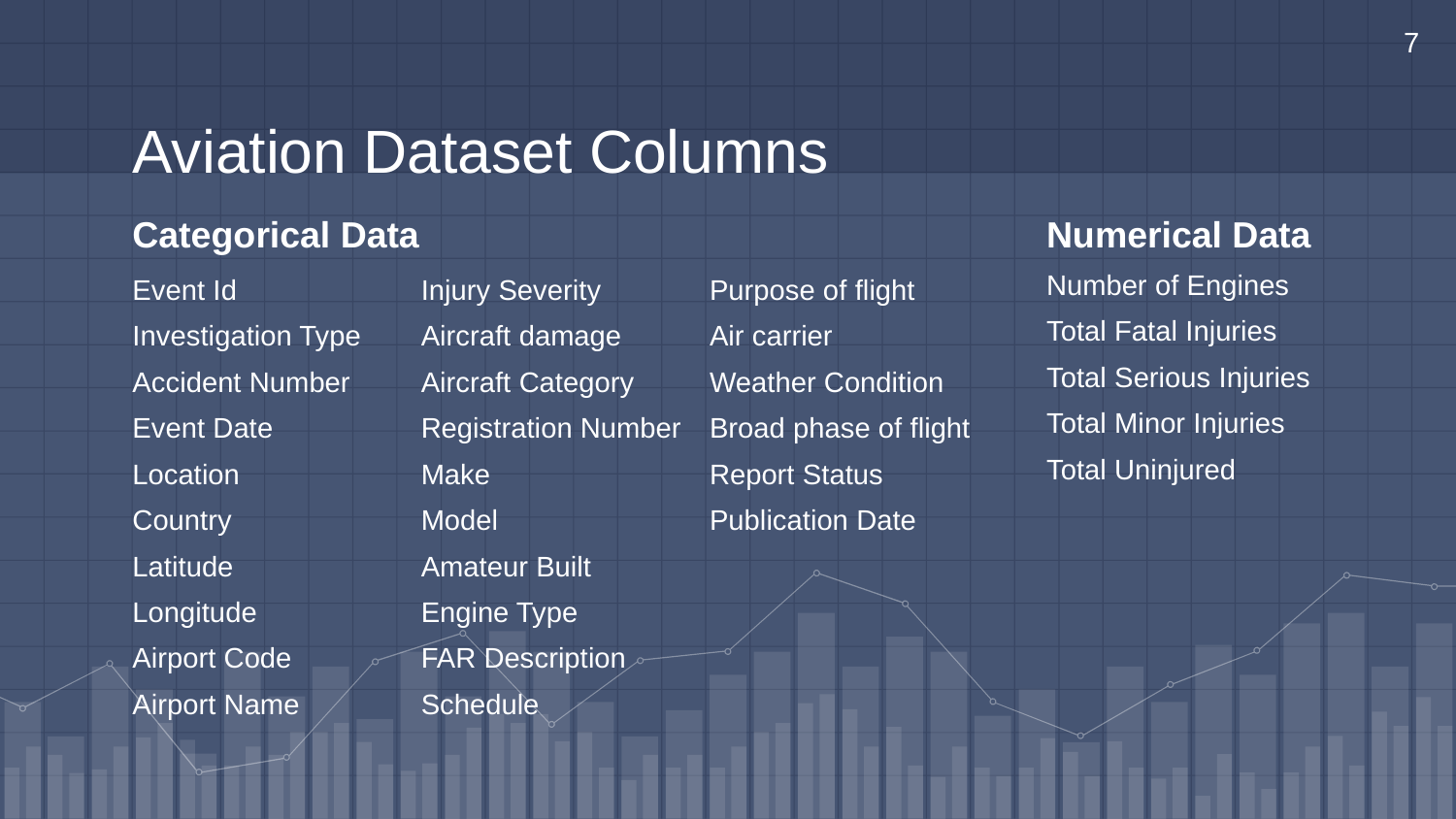

7
# Aviation Dataset Columns
Categorical Data
Numerical Data
Number of Engines
Total Fatal Injuries
Total Serious Injuries
Total Minor Injuries
Total Uninjured
Event Id
Investigation Type
Accident Number
Event Date
Location
Country
Latitude
Longitude
Airport Code
Airport Name
Injury Severity
Aircraft damage
Aircraft Category
Registration Number
Make
Model
Amateur Built
Engine Type
FAR Description
Schedule
Purpose of flight
Air carrier
Weather Condition
Broad phase of flight
Report Status
Publication Date